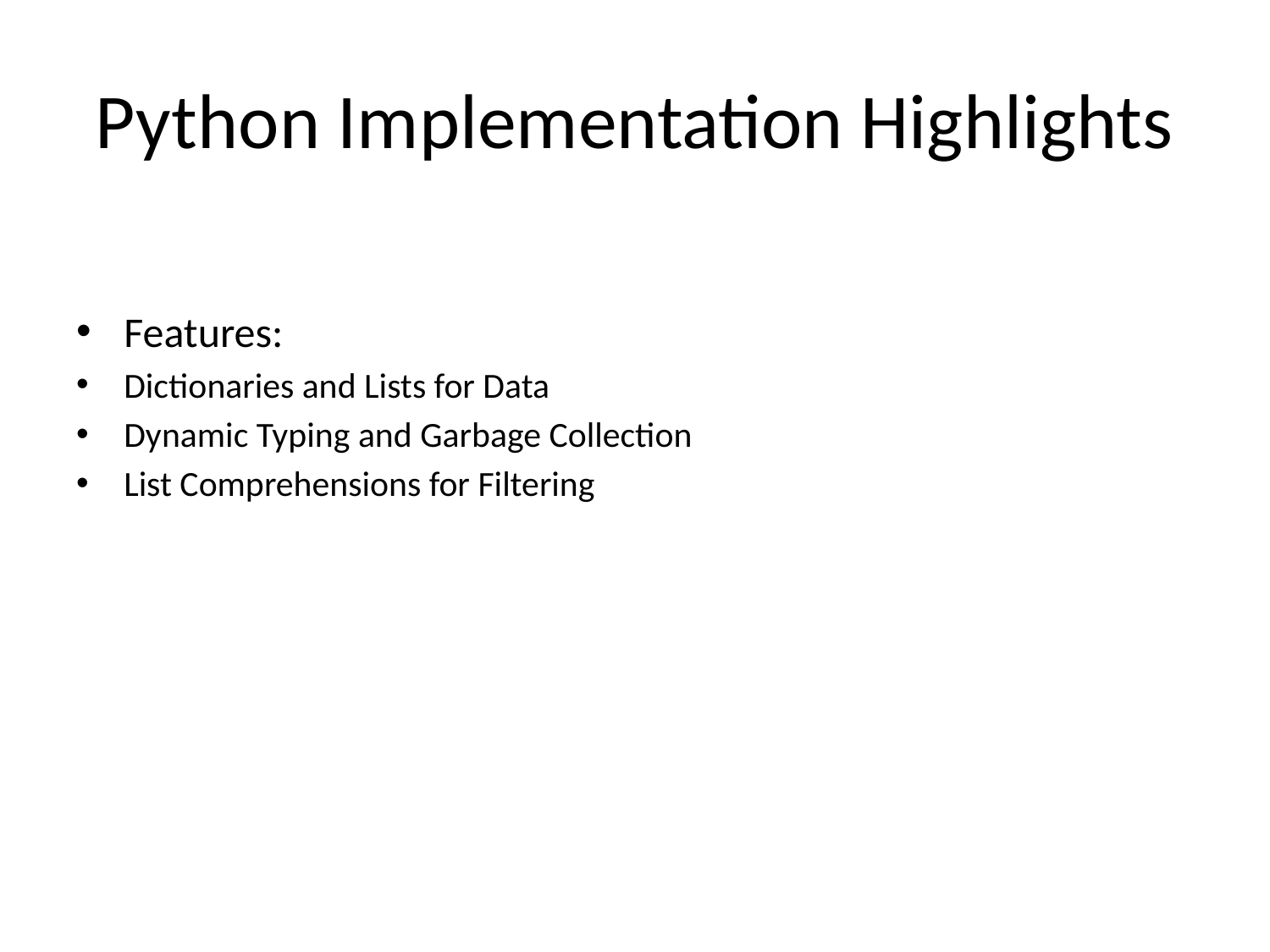

# Python Implementation Highlights

Features:
Dictionaries and Lists for Data
Dynamic Typing and Garbage Collection
List Comprehensions for Filtering